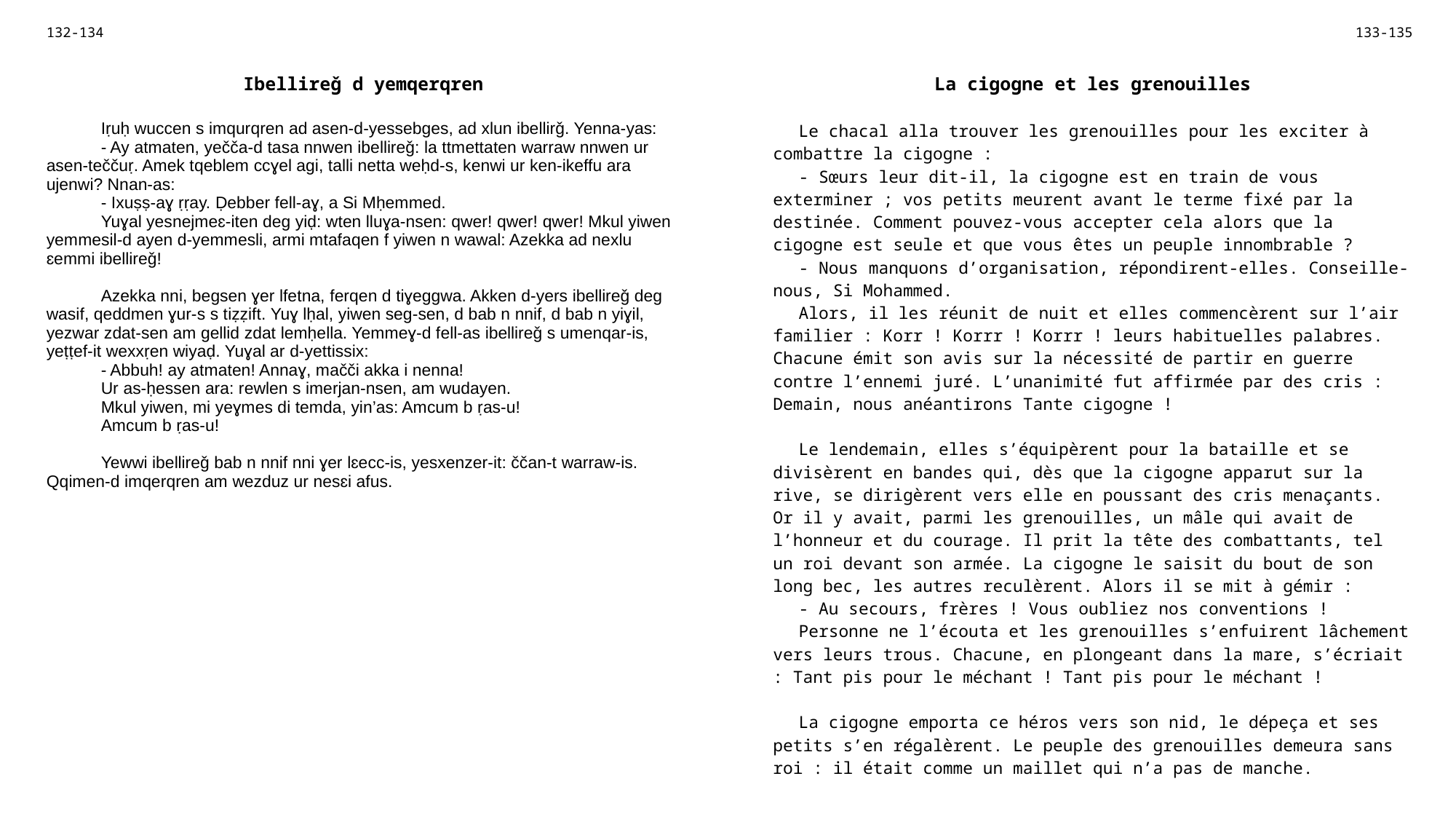

| 132-134 |  | 133-135 |
| --- | --- | --- |
| Ibellireǧ d yemqerqren |  | La cigogne et les grenouilles |
| Iṛuḥ wuccen s imqurqren ad asen-d-yessebges, ad xlun ibellirǧ. Yenna-yas: - Ay atmaten, yečča-d tasa nnwen ibellireǧ: la ttmettaten warraw nnwen ur asen-teččuṛ. Amek tqeblem ccɣel agi, talli netta weḥd-s, kenwi ur ken-ikeffu ara ujenwi? Nnan-as: - Ixuṣṣ-aɣ ṛṛay. Ḍebber fell-aɣ, a Si Mḥemmed. Yuɣal yesnejmeɛ-iten deg yiḍ: wten lluɣa-nsen: qwer! qwer! qwer! Mkul yiwen yemmesil-d ayen d-yemmesli, armi mtafaqen f yiwen n wawal: Azekka ad nexlu ɛemmi ibellireǧ! Azekka nni, begsen ɣer lfetna, ferqen d tiɣeggwa. Akken d-yers ibellireǧ deg wasif, qeddmen ɣur-s s tiẓẓift. Yuɣ lḥal, yiwen seg-sen, d bab n nnif, d bab n yiɣil, yezwar zdat-sen am gellid zdat lemḥella. Yemmeɣ-d fell-as ibellireǧ s umenqar-is, yeṭṭef-it wexxṛen wiyaḍ. Yuɣal ar d-yettissix: - Abbuh! ay atmaten! Annaɣ, mačči akka i nenna! Ur as-ḥessen ara: rewlen s imerjan-nsen, am wudayen. Mkul yiwen, mi yeɣmes di temda, yin’as: Amcum b ṛas-u! Amcum b ṛas-u! Yewwi ibellireǧ bab n nnif nni ɣer lɛecc-is, yesxenzer-it: ččan-t warraw-is. Qqimen-d imqerqren am wezduz ur nesɛi afus. |  | Le chacal alla trouver les grenouilles pour les exciter à combattre la cigogne : - Sœurs leur dit-il, la cigogne est en train de vous exterminer ; vos petits meurent avant le terme fixé par la destinée. Comment pouvez-vous accepter cela alors que la cigogne est seule et que vous êtes un peuple innombrable ? - Nous manquons d’organisation, répondirent-elles. Conseille-nous, Si Mohammed. Alors, il les réunit de nuit et elles commencèrent sur l’air familier : Korr ! Korrr ! Korrr ! leurs habituelles palabres. Chacune émit son avis sur la nécessité de partir en guerre contre l’ennemi juré. L’unanimité fut affirmée par des cris : Demain, nous anéantirons Tante cigogne ! Le lendemain, elles s’équipèrent pour la bataille et se divisèrent en bandes qui, dès que la cigogne apparut sur la rive, se dirigèrent vers elle en poussant des cris menaçants. Or il y avait, parmi les grenouilles, un mâle qui avait de l’honneur et du courage. Il prit la tête des combattants, tel un roi devant son armée. La cigogne le saisit du bout de son long bec, les autres reculèrent. Alors il se mit à gémir : - Au secours, frères ! Vous oubliez nos conventions ! Personne ne l’écouta et les grenouilles s’enfuirent lâchement vers leurs trous. Chacune, en plongeant dans la mare, s’écriait : Tant pis pour le méchant ! Tant pis pour le méchant ! La cigogne emporta ce héros vers son nid, le dépeça et ses petits s’en régalèrent. Le peuple des grenouilles demeura sans roi : il était comme un maillet qui n’a pas de manche. |